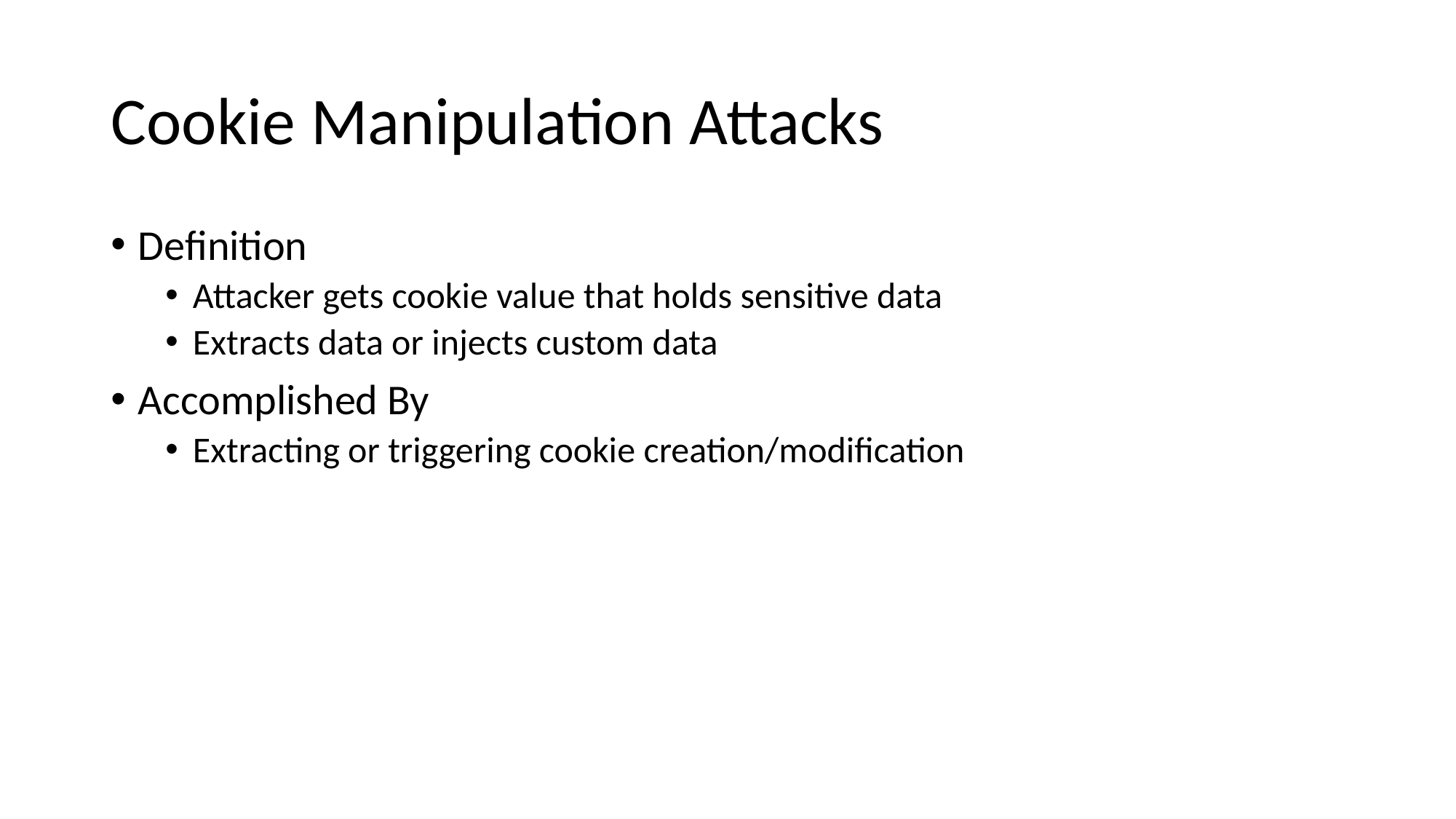

# Cookie Manipulation Attacks
Definition
Attacker gets cookie value that holds sensitive data
Extracts data or injects custom data
Accomplished By
Extracting or triggering cookie creation/modification